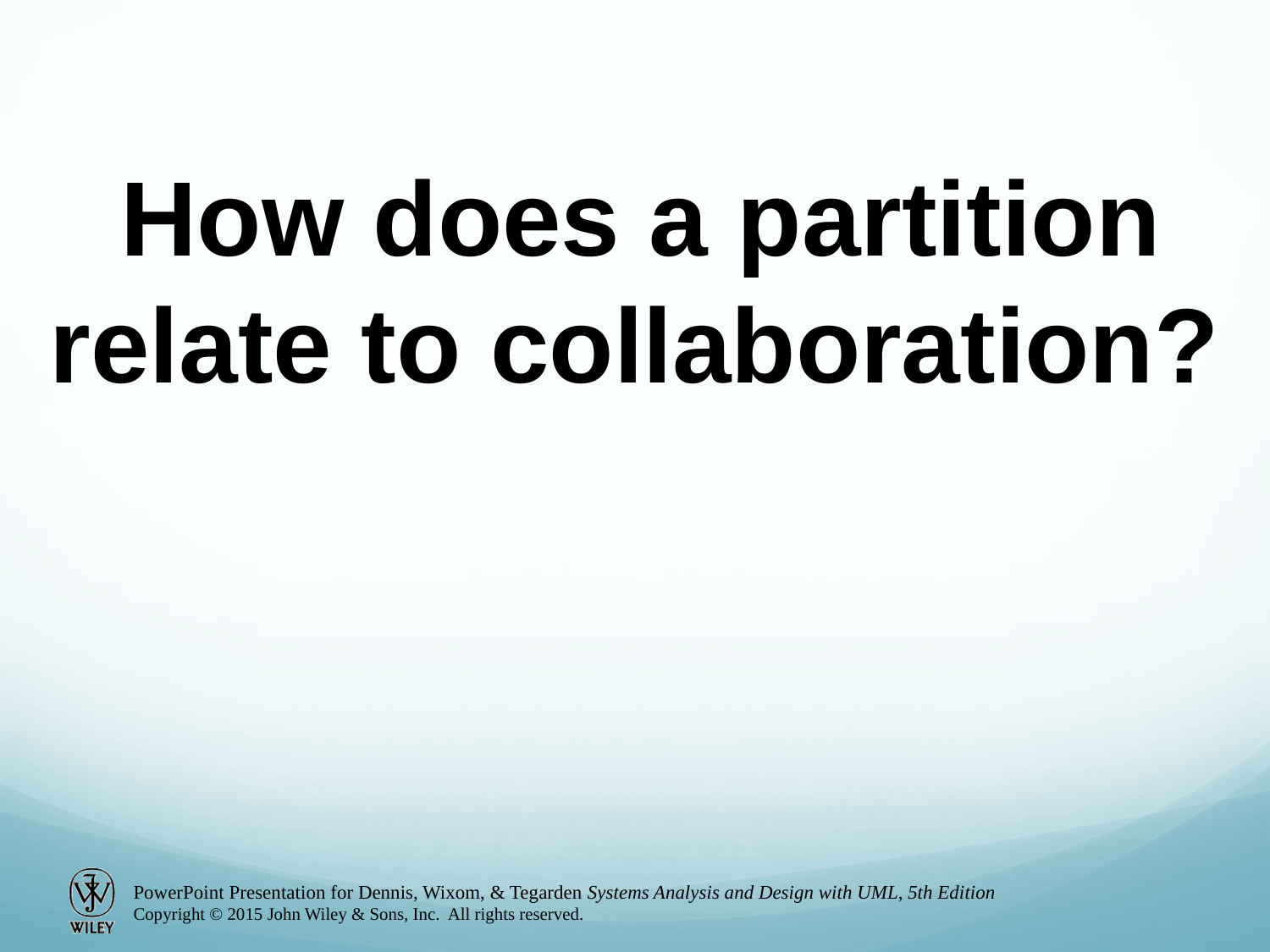

How does a partition relate to collaboration?